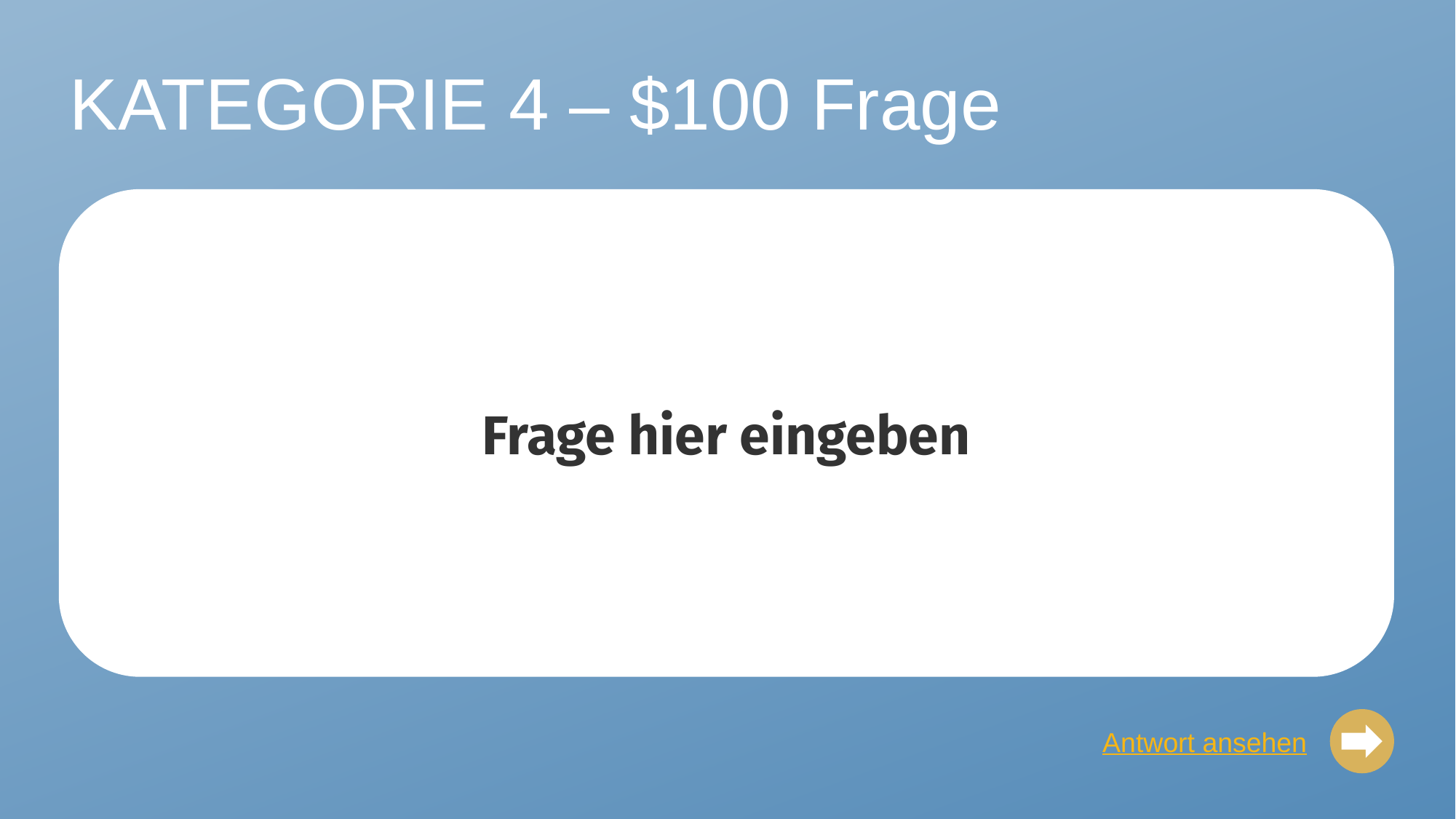

# KATEGORIE 4 – $100 Frage
Frage hier eingeben

Antwort ansehen